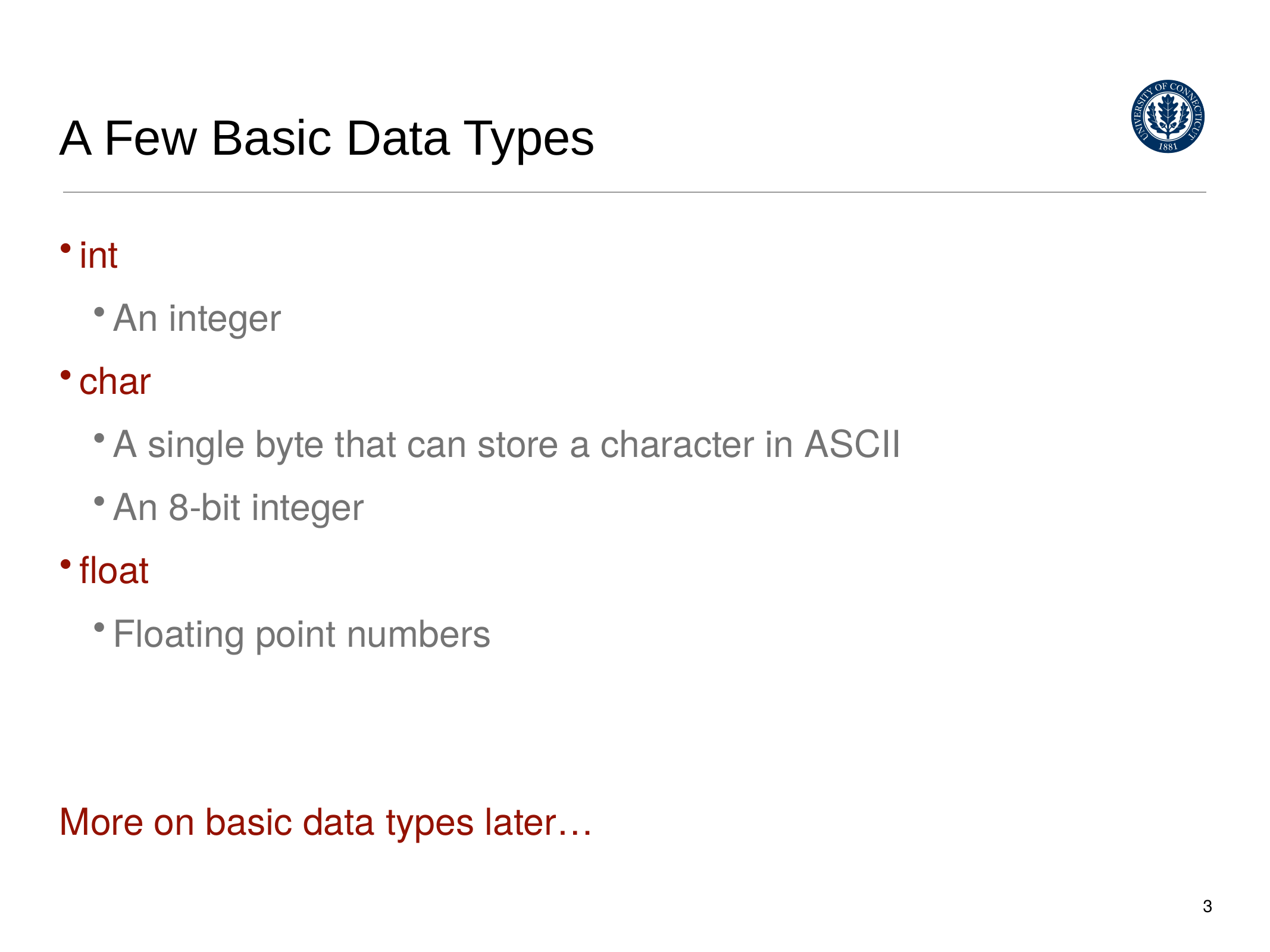

# A Few Basic Data Types
int
An integer
char
A single byte that can store a character in ASCII
An 8-bit integer
float
Floating point numbers

More on basic data types later…
3